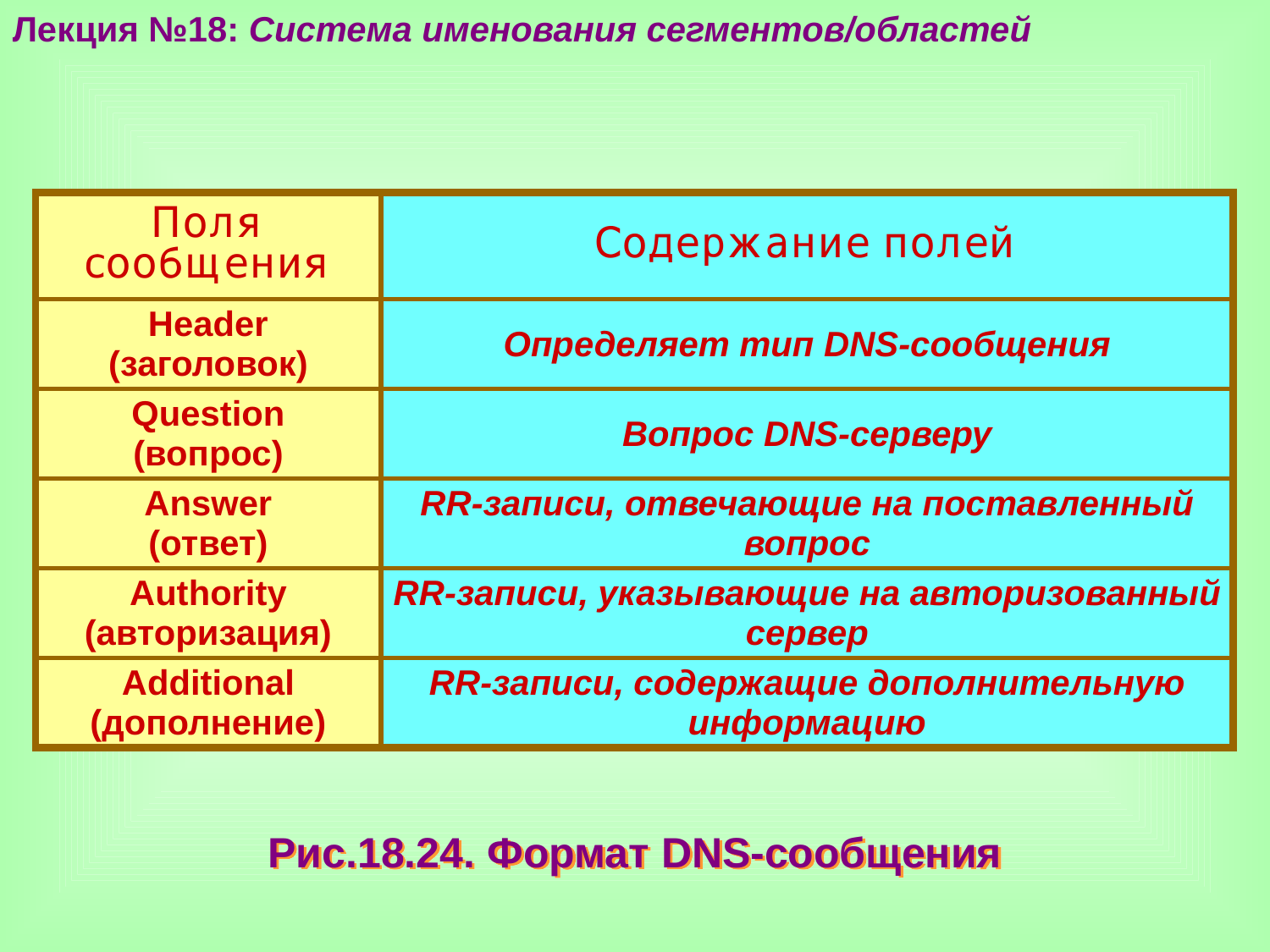

Лекция №18: Система именования сегментов/областей
| Поля сообщения | Содержание полей |
| --- | --- |
| Header (заголовок) | Определяет тип DNS-сообщения |
| Question (вопрос) | Вопрос DNS-серверу |
| Answer (ответ) | RR-записи, отвечающие на поставленный вопрос |
| Authority (авторизация) | RR-записи, указывающие на авторизованный сервер |
| Additional (дополнение) | RR-записи, содержащие дополнительную информацию |
Рис.18.24. Формат DNS-сообщения